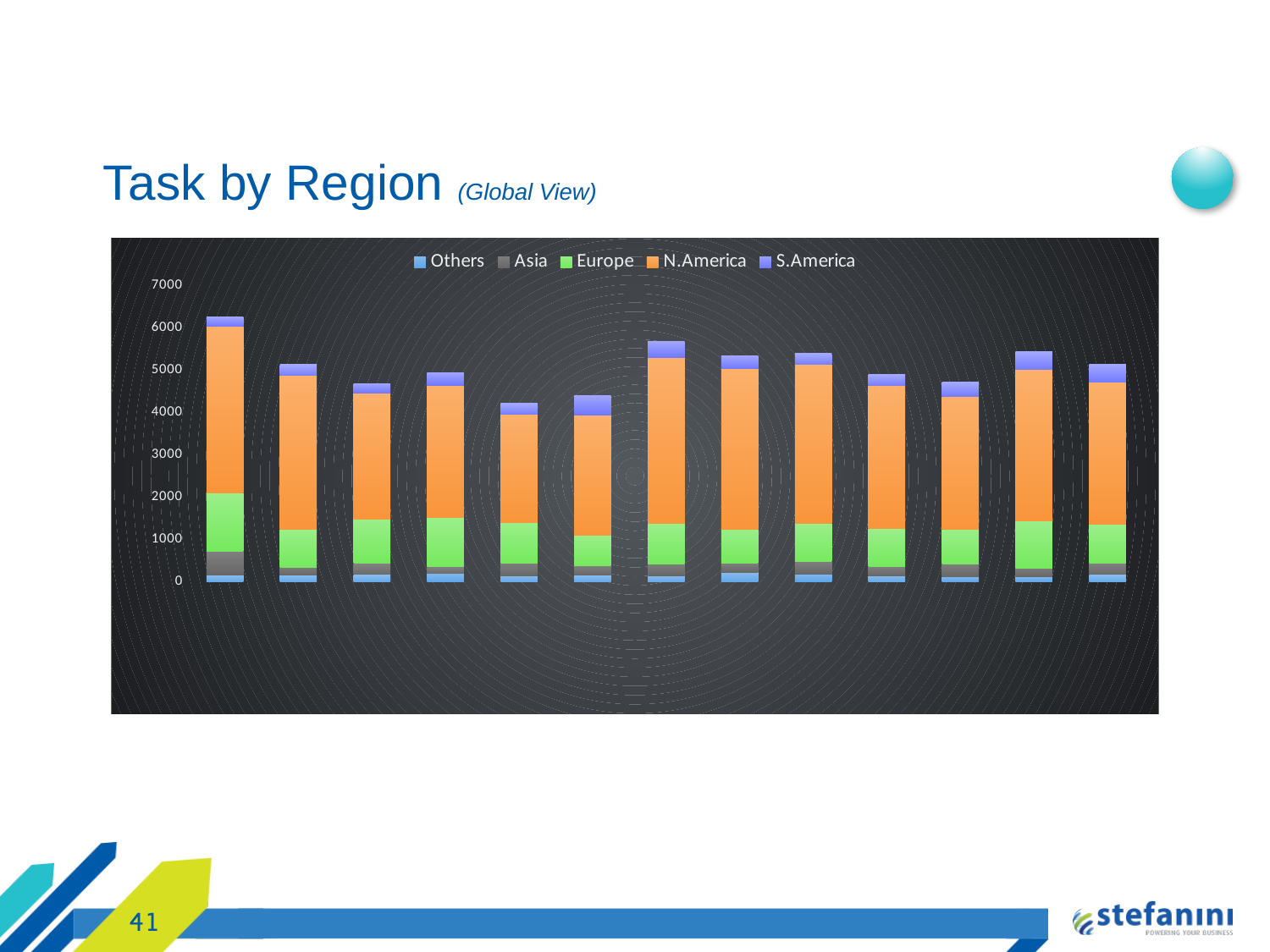

# Task by Region (Global View)

### Chart

| Category | Others | Asia | Europe | N.America | S.America |
|---|---|---|---|---|---|
| 42186 | 172.0 | 547.0 | 1383.0 | 3939.0 | 228.0 |
| 42217 | 156.0 | 197.0 | 893.0 | 3635.0 | 258.0 |
| 42248 | 179.0 | 266.0 | 1049.0 | 2977.0 | 207.0 |
| 42278 | 204.0 | 162.0 | 1155.0 | 3131.0 | 289.0 |
| 42309 | 147.0 | 297.0 | 955.0 | 2572.0 | 254.0 |
| 42339 | 161.0 | 215.0 | 728.0 | 2844.0 | 459.0 |
| 42370 | 152.0 | 271.0 | 972.0 | 3904.0 | 386.0 |
| 42401 | 235.0 | 215.0 | 785.0 | 3804.0 | 311.0 |
| 42430 | 189.0 | 295.0 | 906.0 | 3758.0 | 255.0 |
| 42461 | 146.0 | 222.0 | 889.0 | 3393.0 | 255.0 |
| 42491 | 126.0 | 295.0 | 817.0 | 3155.0 | 339.0 |
| 42522 | 131.0 | 195.0 | 1120.0 | 3580.0 | 422.0 |
| 42552 | 185.0 | 258.0 | 913.0 | 3381.0 | 412.0 |
41